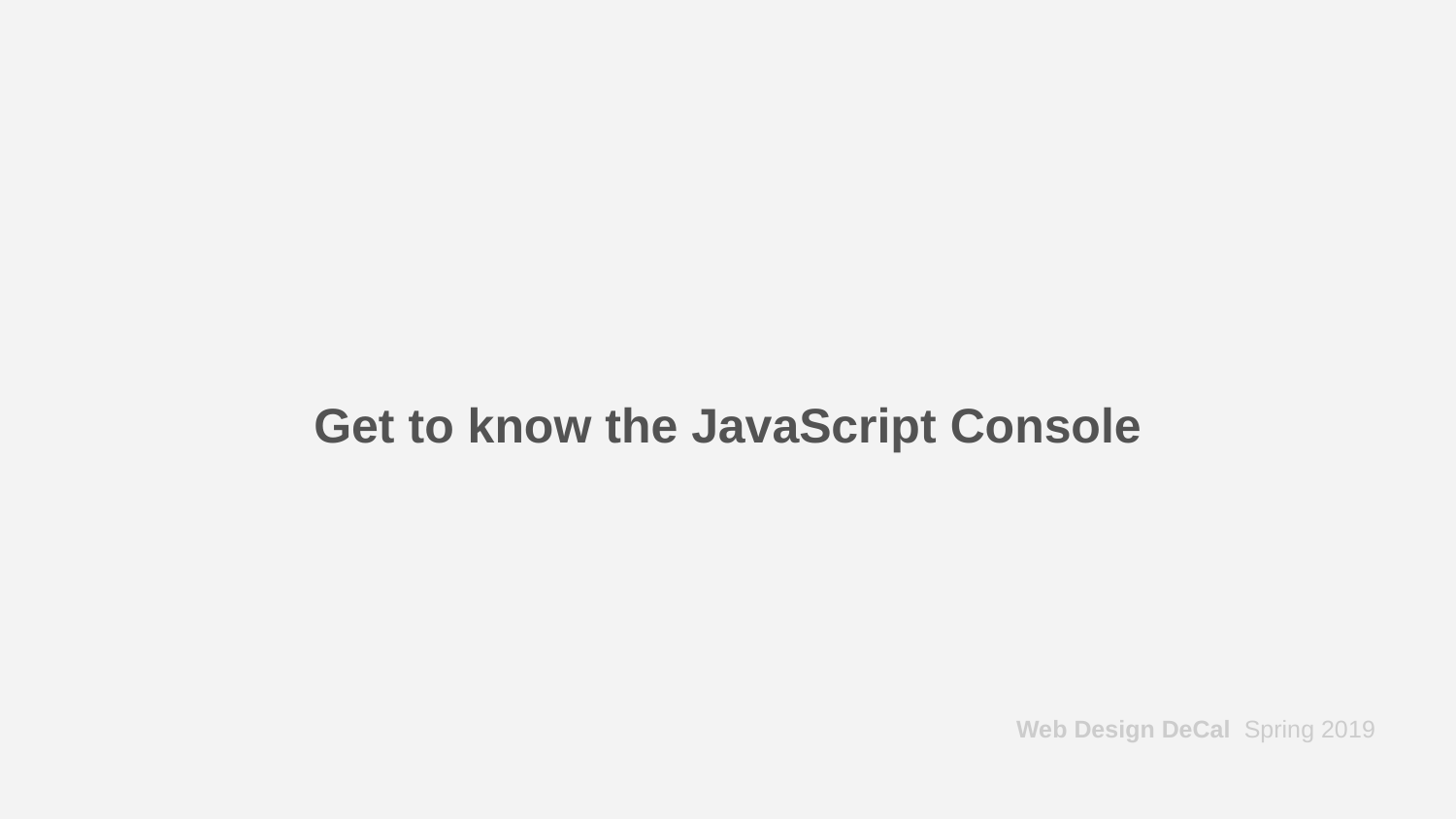

# Get to know the JavaScript Console